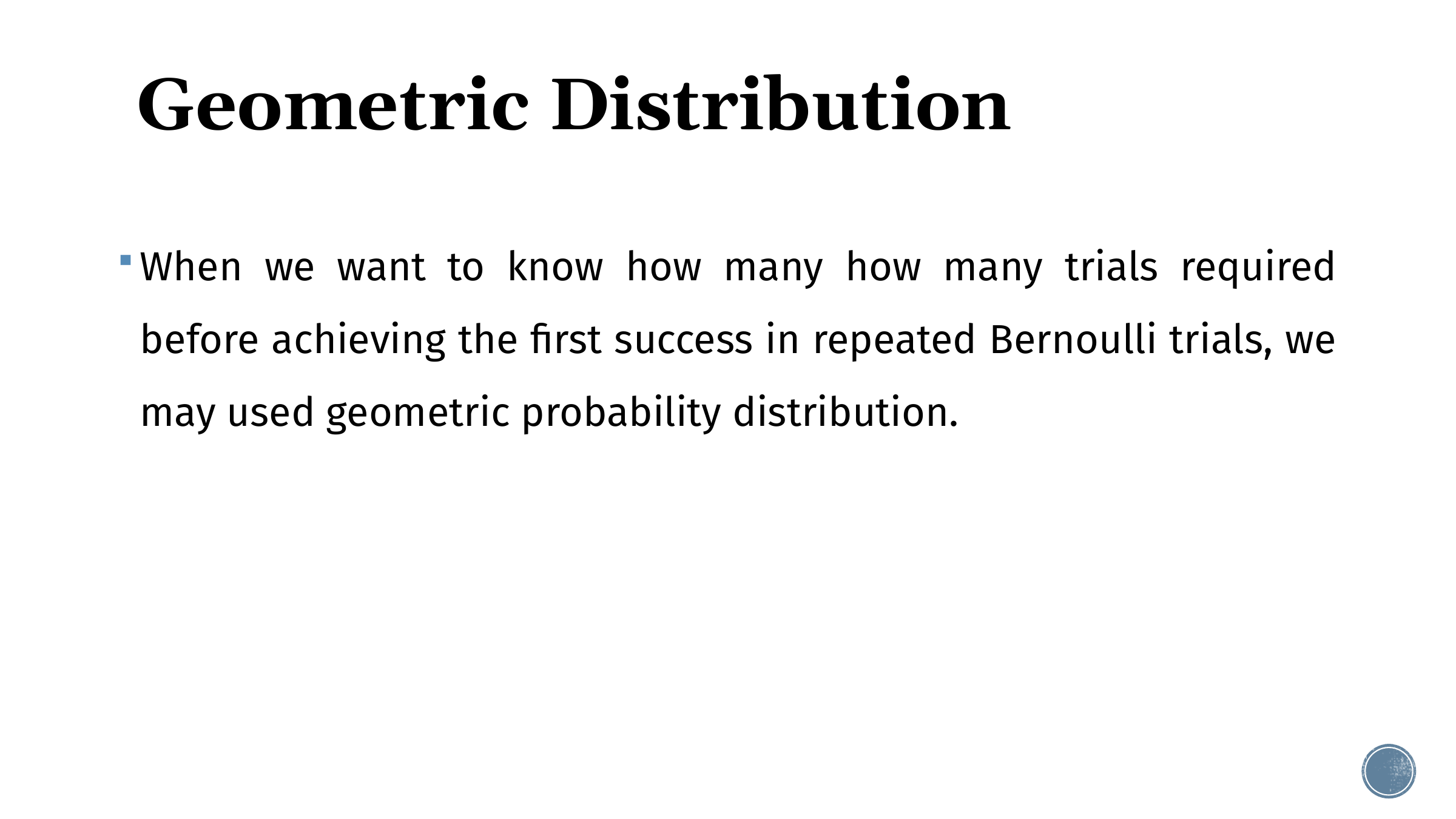

# Geometric Distribution
When we want to know how many how many trials required before achieving the first success in repeated Bernoulli trials, we may used geometric probability distribution.